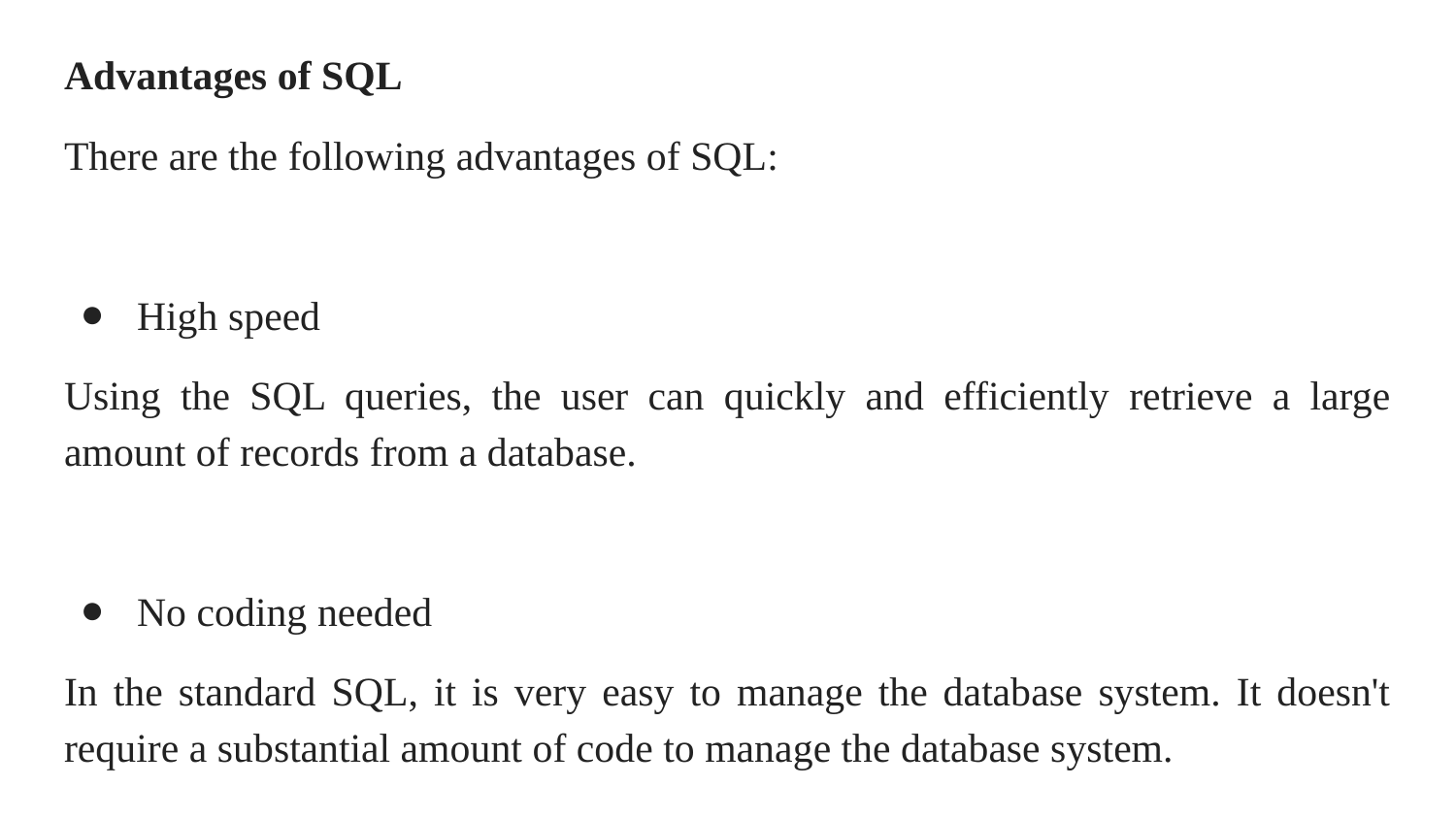

Advantages of SQL
There are the following advantages of SQL:

High speed
Using the SQL queries, the user can quickly and efficiently retrieve a large amount of records from a database.

No coding needed
In the standard SQL, it is very easy to manage the database system. It doesn't require a substantial amount of code to manage the database system.